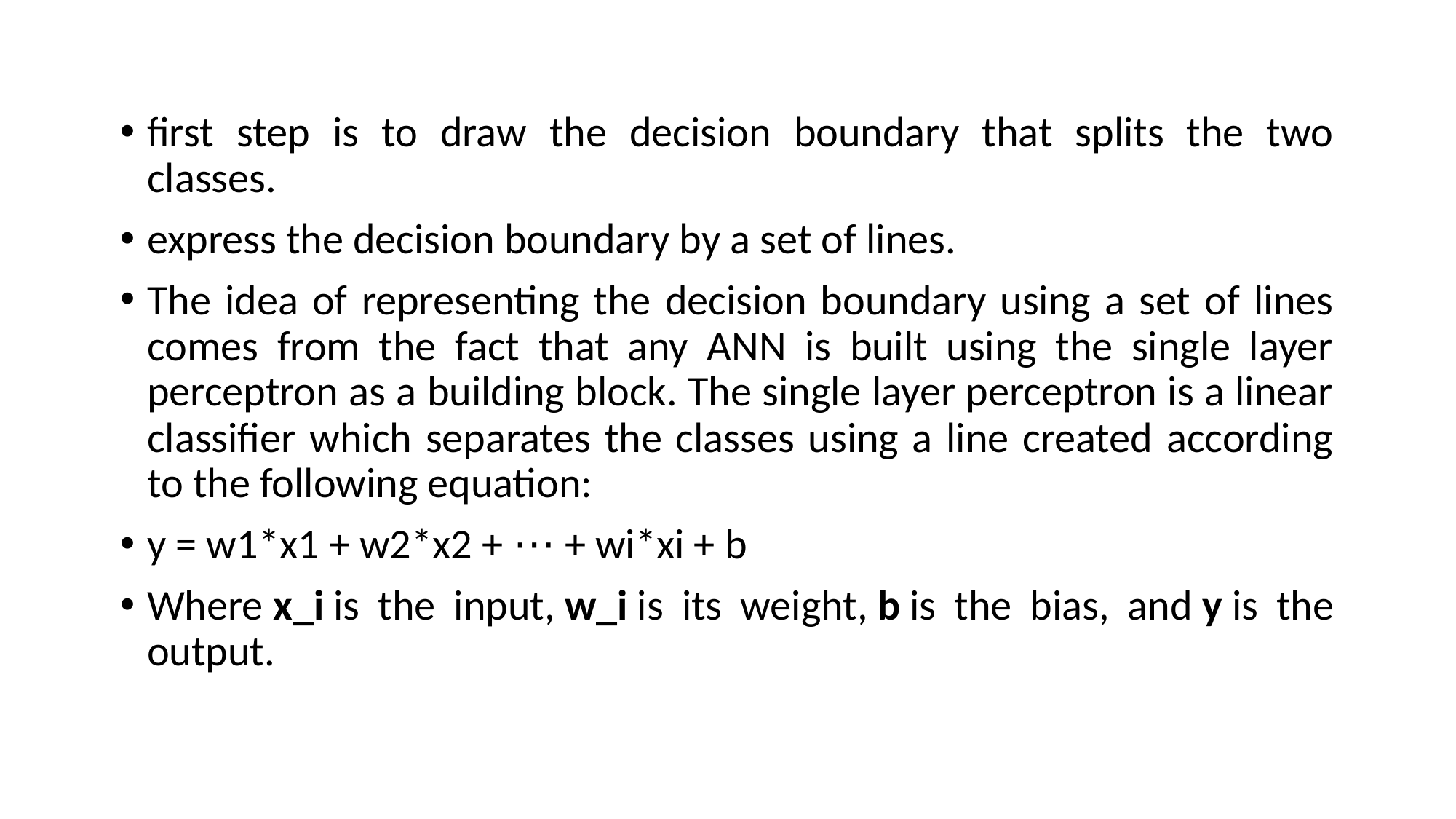

first step is to draw the decision boundary that splits the two classes.
express the decision boundary by a set of lines.
The idea of representing the decision boundary using a set of lines comes from the fact that any ANN is built using the single layer perceptron as a building block. The single layer perceptron is a linear classifier which separates the classes using a line created according to the following equation:
y = w1*x1 + w2*x2 + ⋯ + wi*xi + b
Where x_i is the input, w_i is its weight, b is the bias, and y is the output.